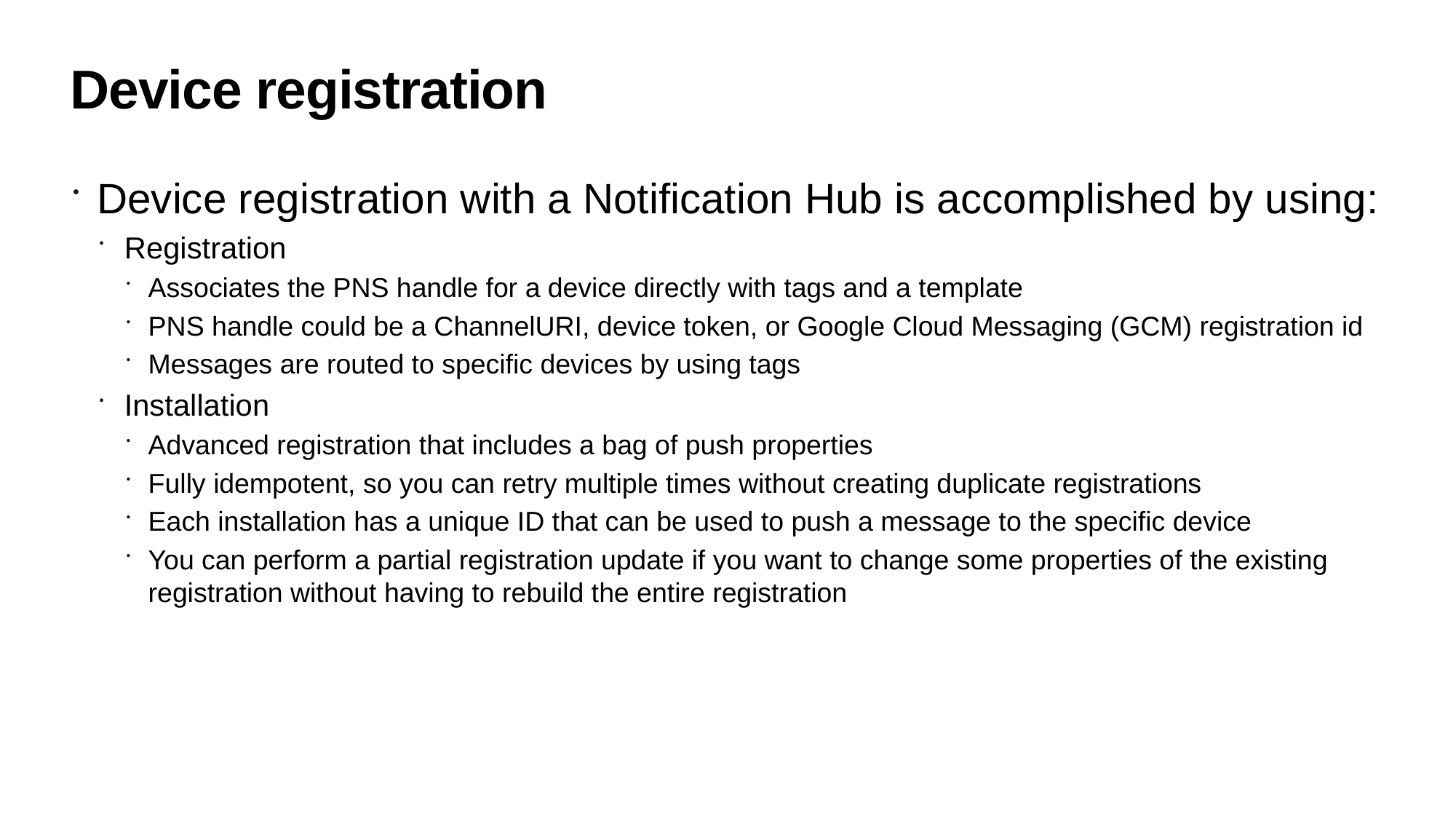

# Device registration
Device registration with a Notification Hub is accomplished by using:
Registration
Associates the PNS handle for a device directly with tags and a template
PNS handle could be a ChannelURI, device token, or Google Cloud Messaging (GCM) registration id
Messages are routed to specific devices by using tags
Installation
Advanced registration that includes a bag of push properties
Fully idempotent, so you can retry multiple times without creating duplicate registrations
Each installation has a unique ID that can be used to push a message to the specific device
You can perform a partial registration update if you want to change some properties of the existing registration without having to rebuild the entire registration